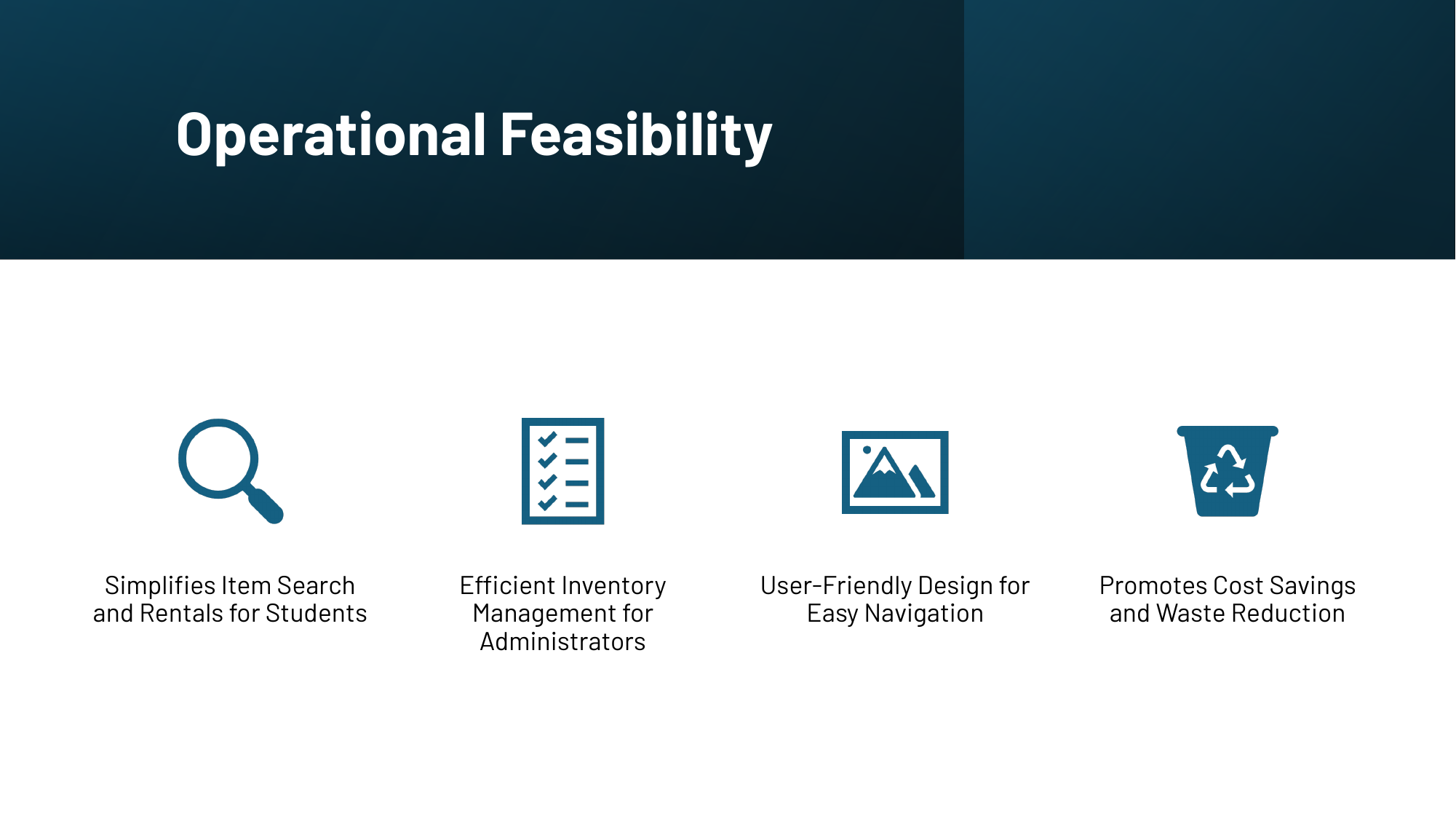

# Operational Feasibility
Simplifies Item Search and Rentals for Students
Efficient Inventory Management for Administrators
User-Friendly Design for Easy Navigation
Promotes Cost Savings and Waste Reduction